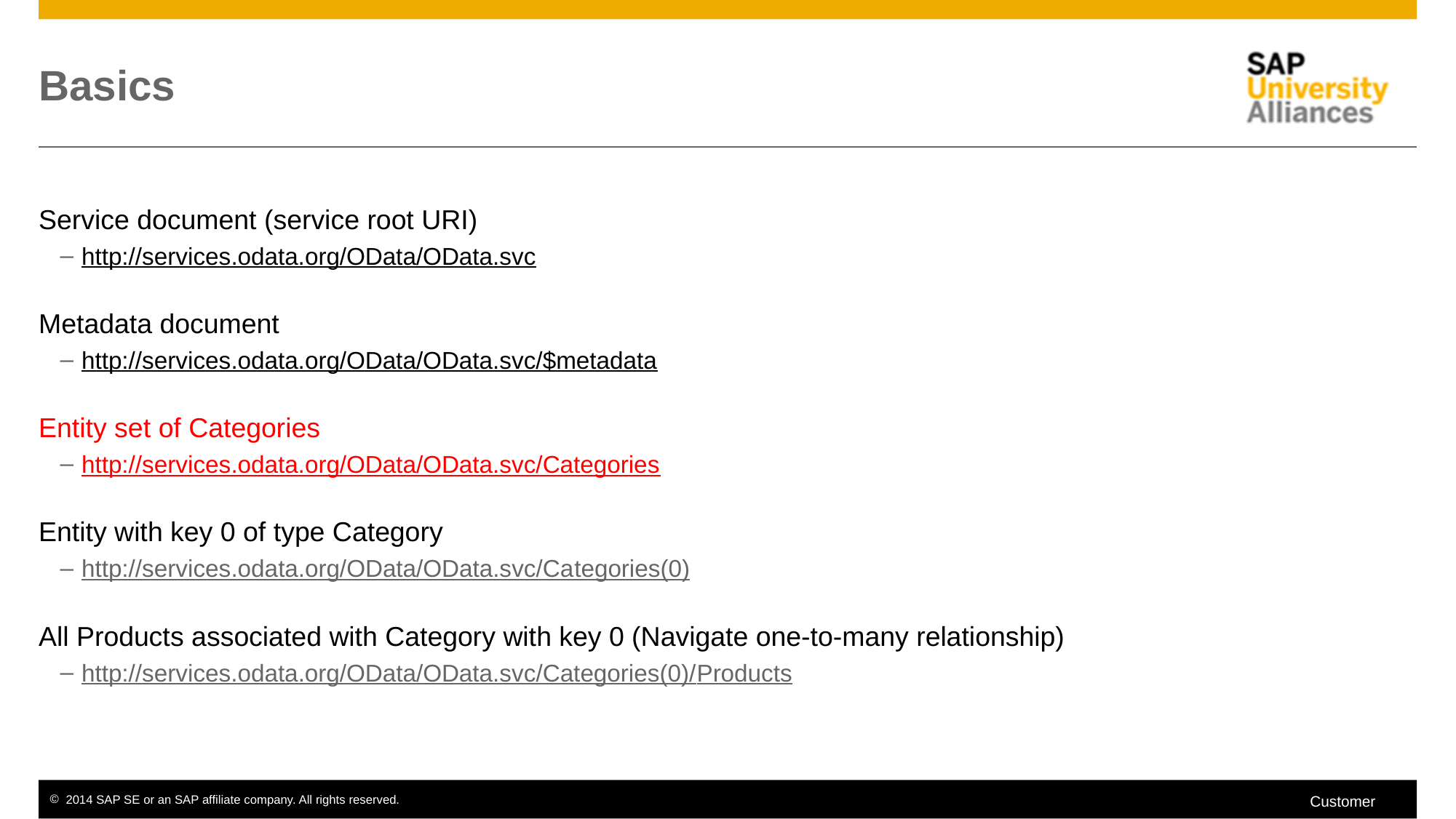

# Basics
Service document (service root URI)
http://services.odata.org/OData/OData.svc
Metadata document
http://services.odata.org/OData/OData.svc/$metadata
Entity set of Categories
http://services.odata.org/OData/OData.svc/Categories
Entity with key 0 of type Category
http://services.odata.org/OData/OData.svc/Categories(0)
All Products associated with Category with key 0 (Navigate one-to-many relationship)
http://services.odata.org/OData/OData.svc/Categories(0)/Products